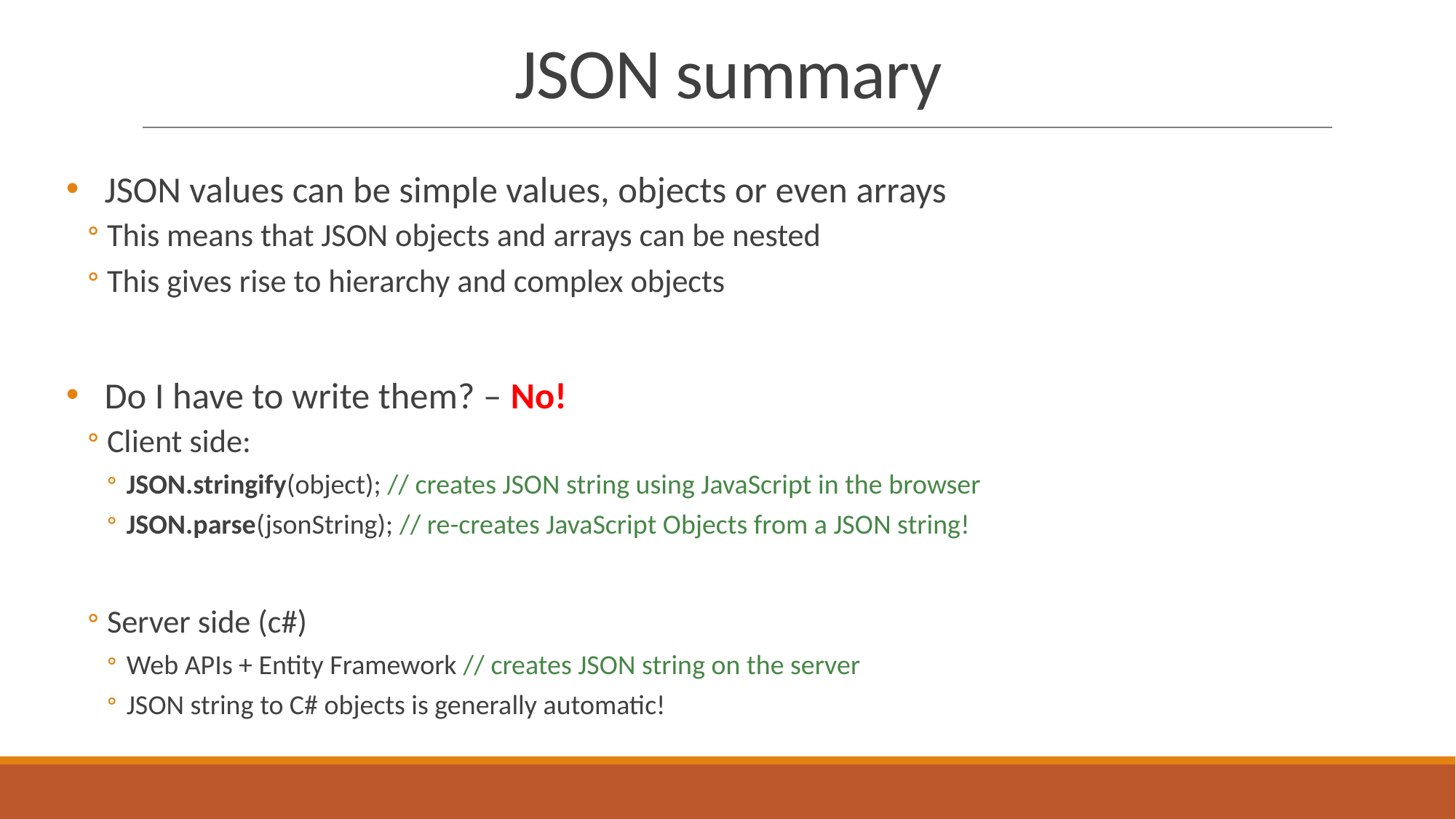

# JSON summary
JSON values can be simple values, objects or even arrays
This means that JSON objects and arrays can be nested
This gives rise to hierarchy and complex objects

Do I have to write them? – No!
Client side:
JSON.stringify(object); // creates JSON string using JavaScript in the browser
JSON.parse(jsonString); // re-creates JavaScript Objects from a JSON string!

Server side (c#)
Web APIs + Entity Framework // creates JSON string on the server
JSON string to C# objects is generally automatic!